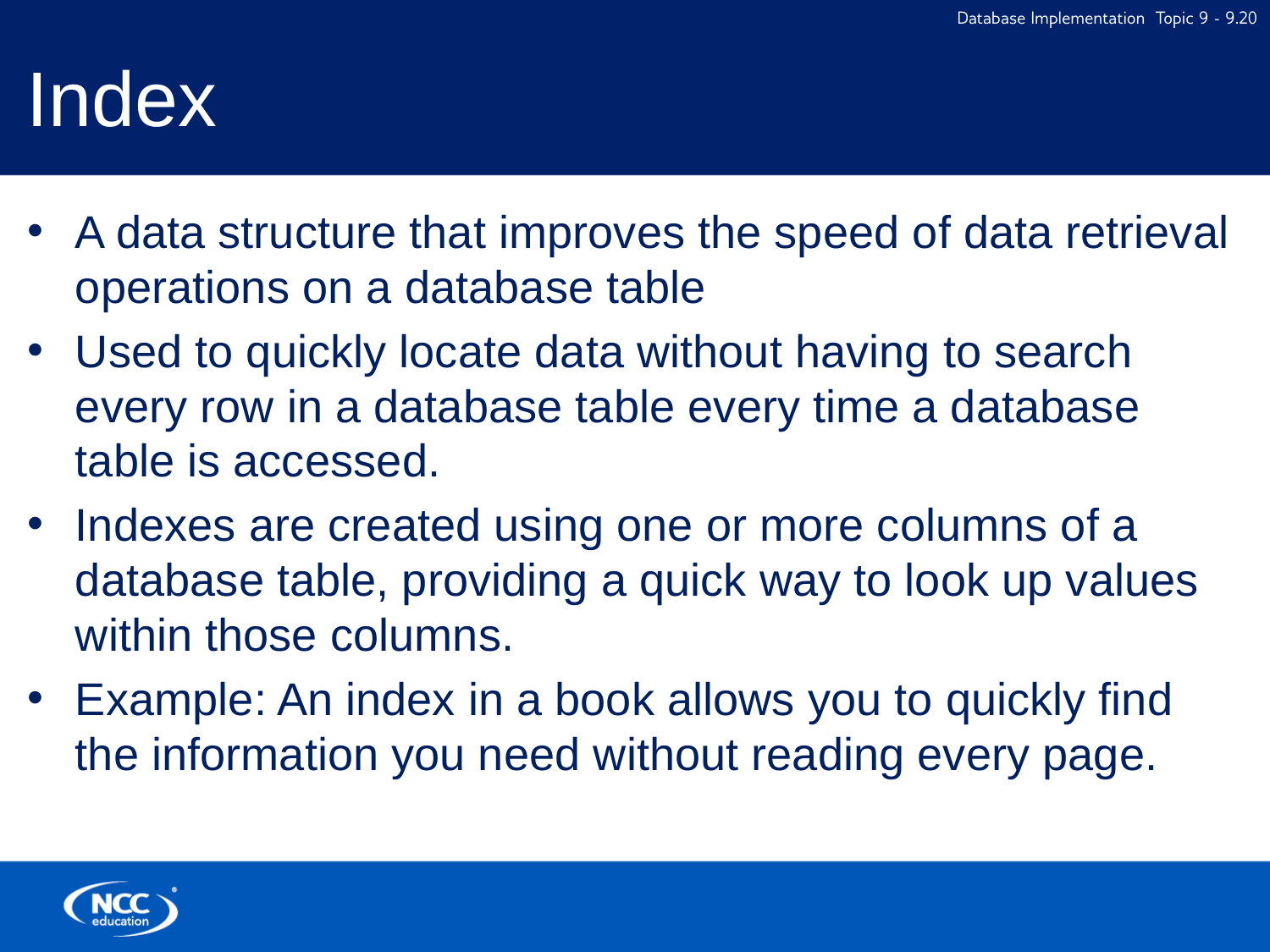

# Index
A data structure that improves the speed of data retrieval operations on a database table
Used to quickly locate data without having to search every row in a database table every time a database table is accessed.
Indexes are created using one or more columns of a database table, providing a quick way to look up values within those columns.
Example: An index in a book allows you to quickly find the information you need without reading every page.